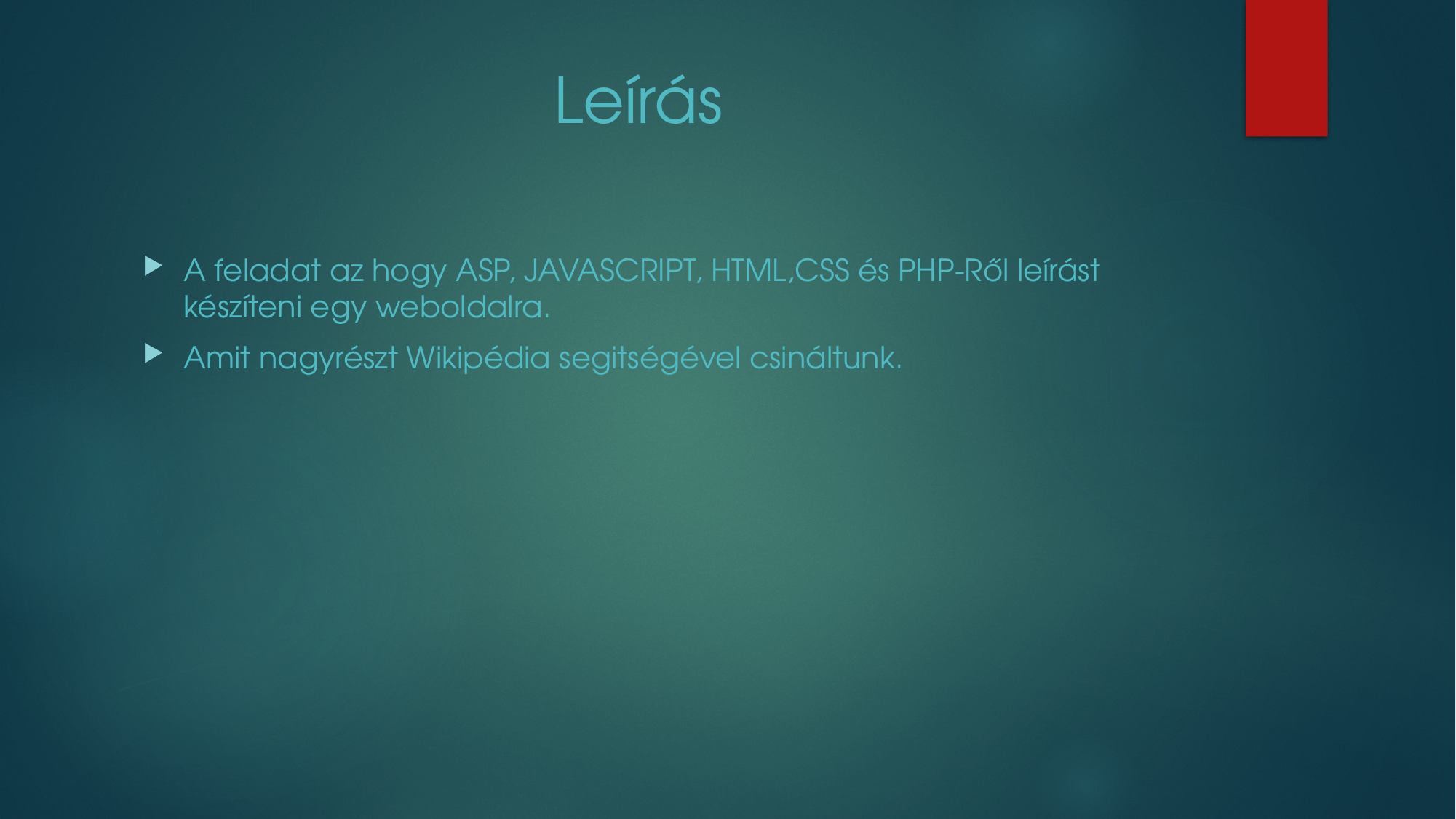

# Leírás
A feladat az hogy ASP, JAVASCRIPT, HTML,CSS és PHP-Ről leírást készíteni egy weboldalra.
Amit nagyrészt Wikipédia segitségével csináltunk.